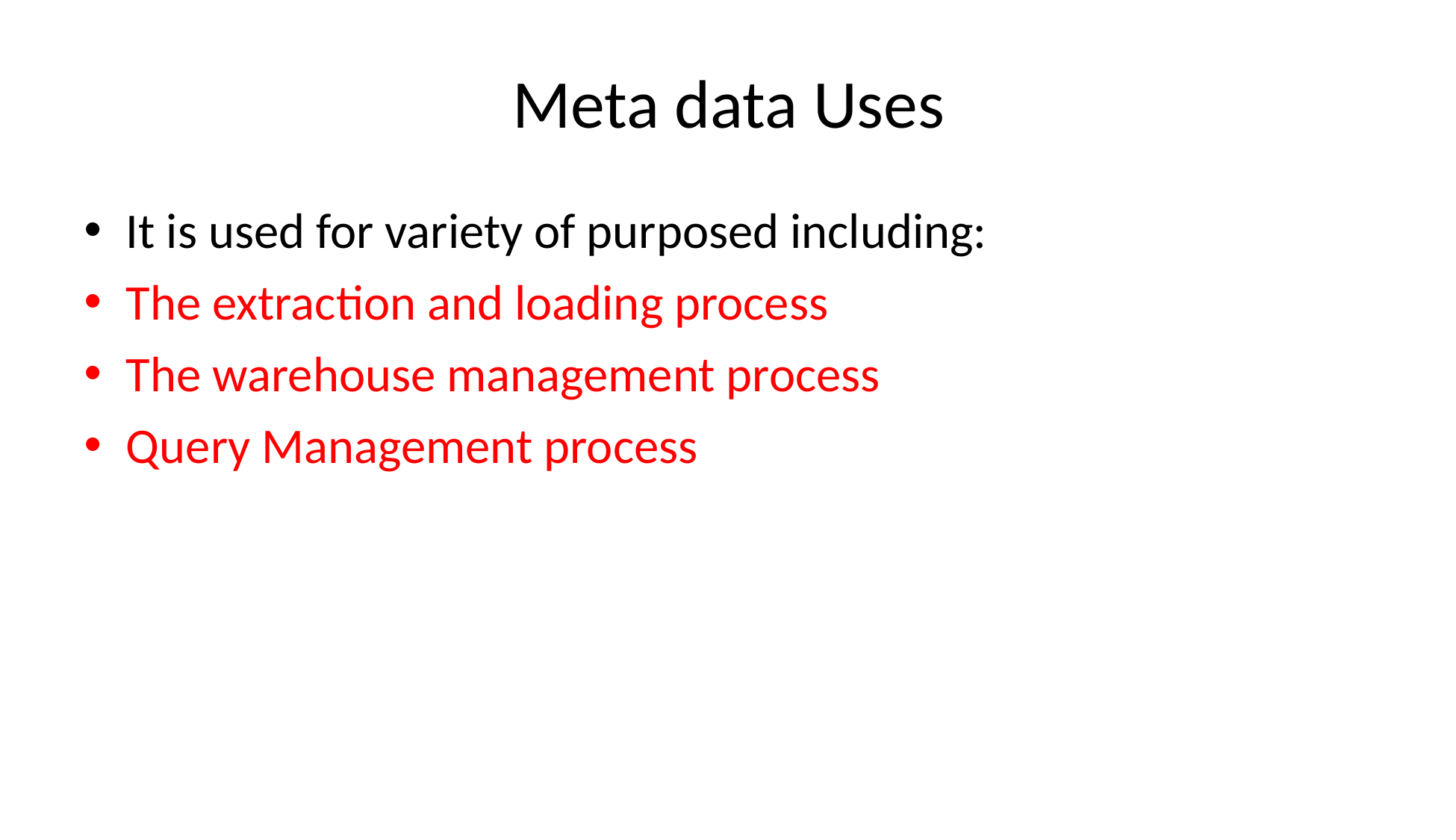

# Meta data Uses
It is used for variety of purposed including:
The extraction and loading process
The warehouse management process
Query Management process